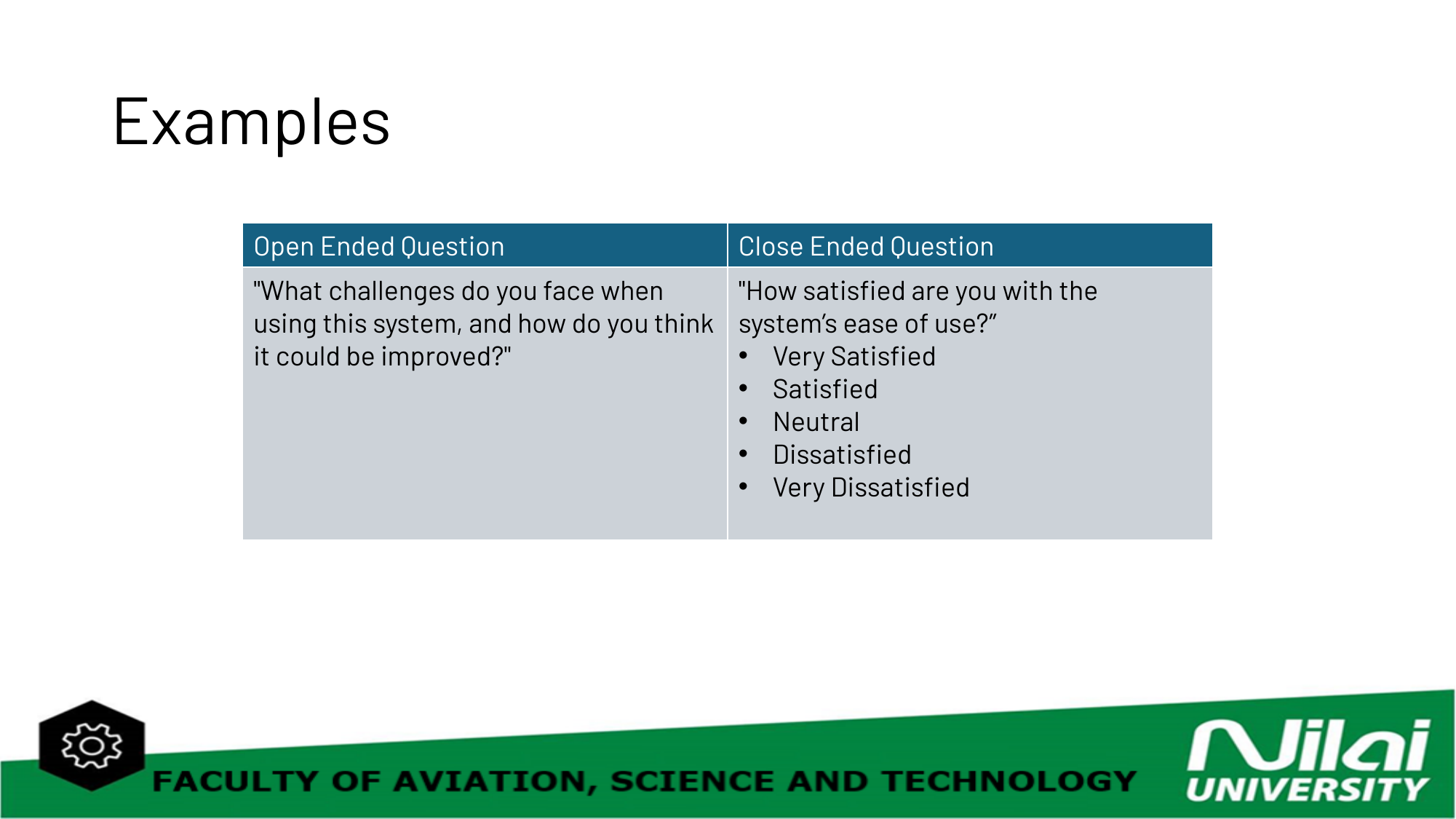

# Examples
| Open Ended Question | Close Ended Question |
| --- | --- |
| "What challenges do you face when using this system, and how do you think it could be improved?" | "How satisfied are you with the system’s ease of use?” Very Satisfied Satisfied Neutral Dissatisfied Very Dissatisfied |